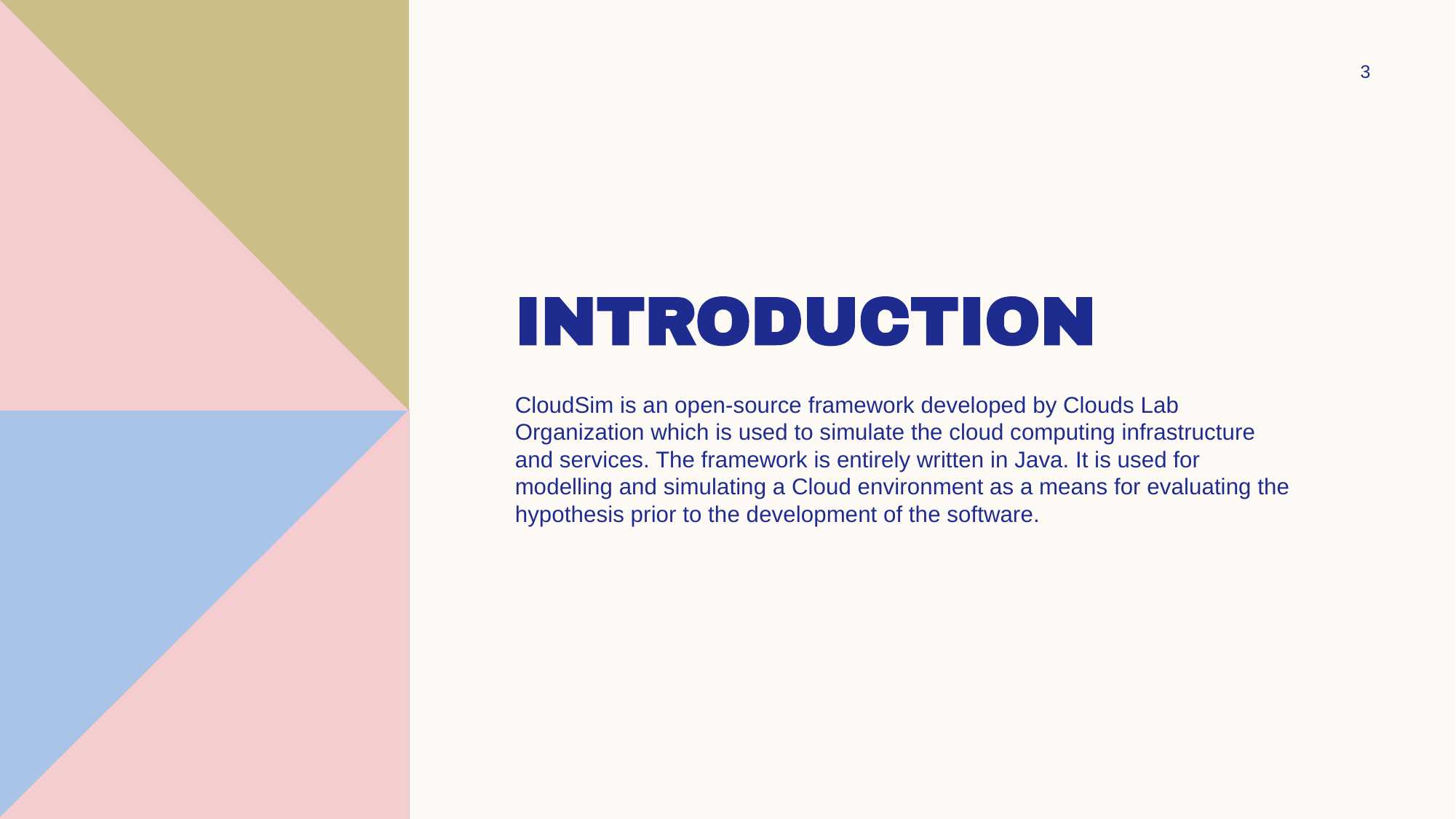

3
# Introduction
CloudSim is an open-source framework developed by Clouds Lab Organization which is used to simulate the cloud computing infrastructure and services. The framework is entirely written in Java. It is used for modelling and simulating a Cloud environment as a means for evaluating the hypothesis prior to the development of the software.